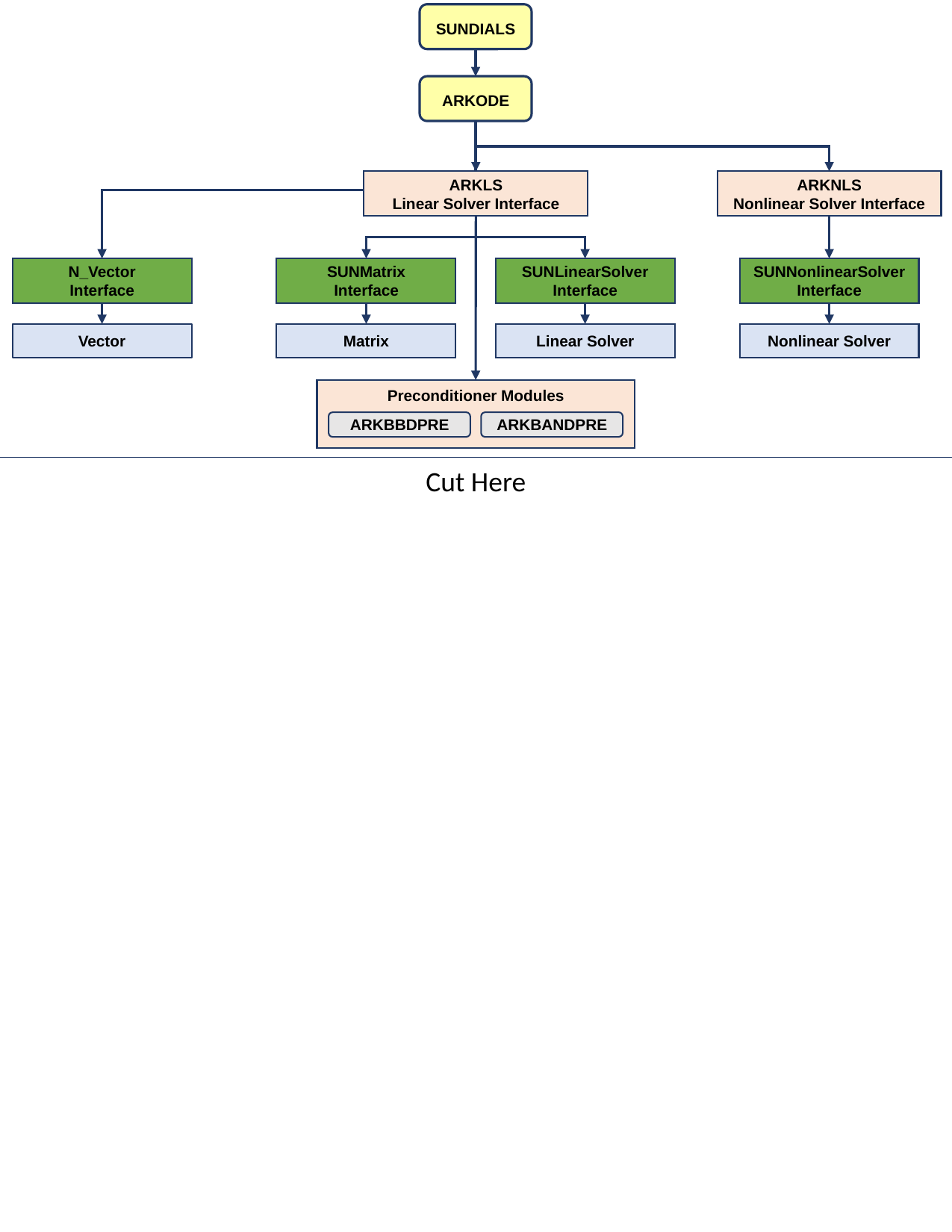

SUNDIALS
ARKODE
ARKLS
Linear Solver Interface
ARKNLS
Nonlinear Solver Interface
N_Vector
Interface
SUNMatrix
Interface
SUNLinearSolver
Interface
SUNNonlinearSolver
Interface
Vector
Matrix
Linear Solver
Nonlinear Solver
Preconditioner Modules
ARKBBDPRE
ARKBANDPRE
Cut Here